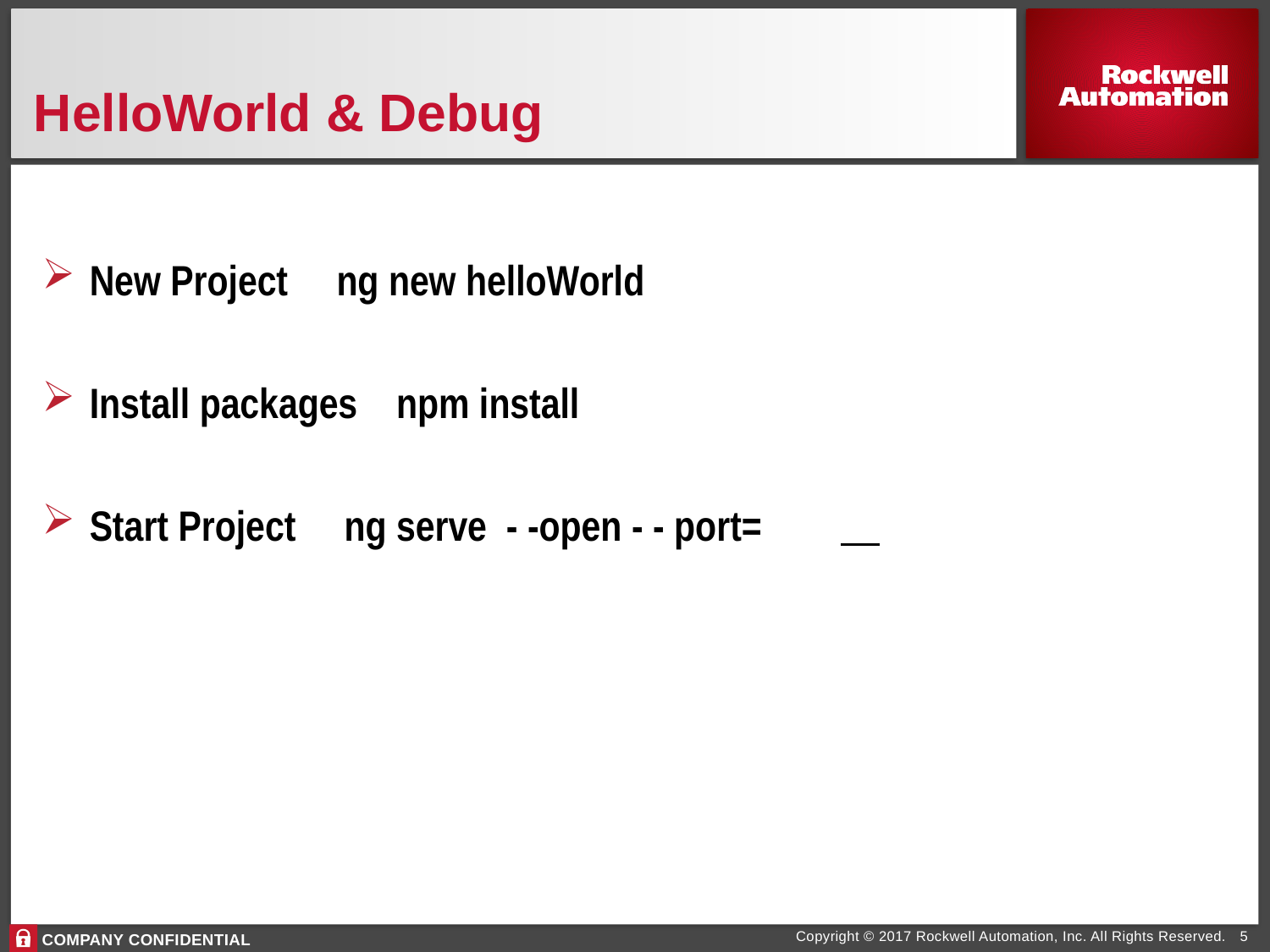

# HelloWorld & Debug

New Project     ng new helloWorld

Install packages    npm install

Start Project     ng serve  - -open - - port=